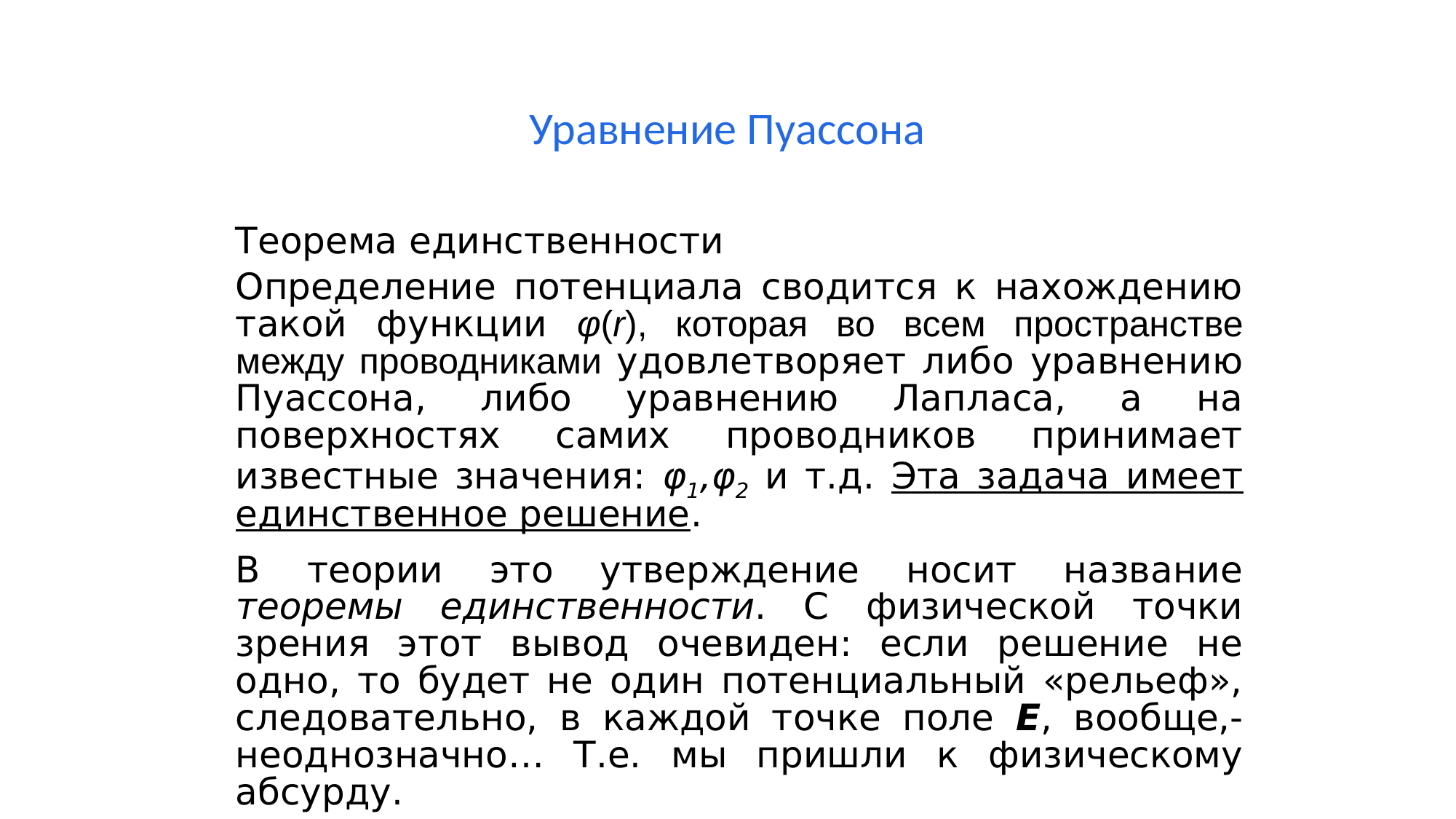

# Уравнение Пуассона
Теорема единственности
	Определение потенциала сводится к нахождению такой функции φ(r), которая во всем пространстве между проводниками удовлетворяет либо уравнению Пуассона, либо уравнению Лапласа, а на поверхностях самих проводников принимает известные значения: φ1,φ2 и т.д. Эта задача имеет единственное решение.
	В теории это утверждение носит название теоремы единственности. С физической точки зрения этот вывод очевиден: если решение не одно, то будет не один потенциальный «рельеф», следовательно, в каждой точке поле Е, вообще,- неоднозначно… Т.е. мы пришли к физическому абсурду.